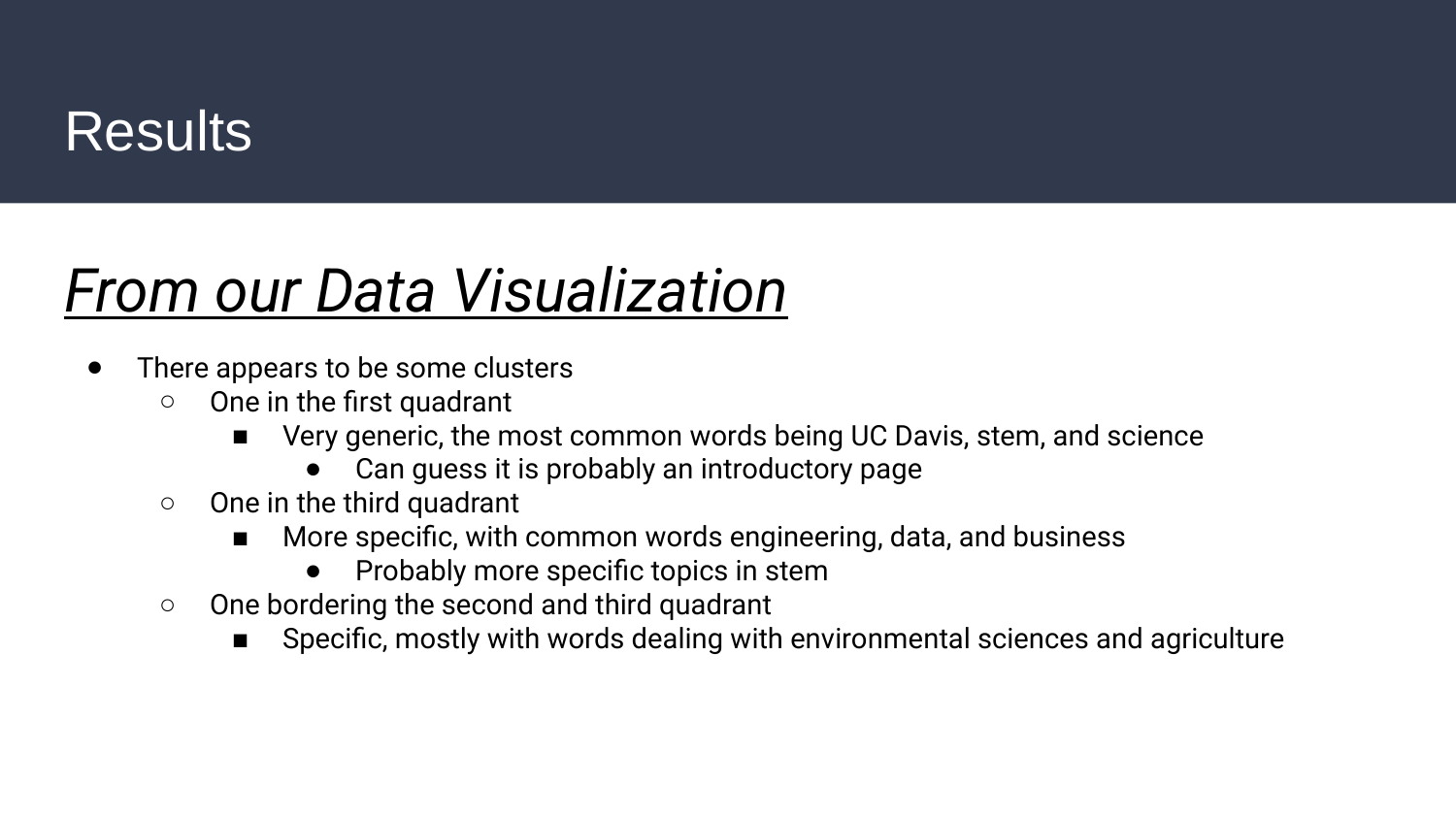

# Results
From our Data Visualization
There appears to be some clusters
One in the first quadrant
Very generic, the most common words being UC Davis, stem, and science
Can guess it is probably an introductory page
One in the third quadrant
More specific, with common words engineering, data, and business
Probably more specific topics in stem
One bordering the second and third quadrant
Specific, mostly with words dealing with environmental sciences and agriculture